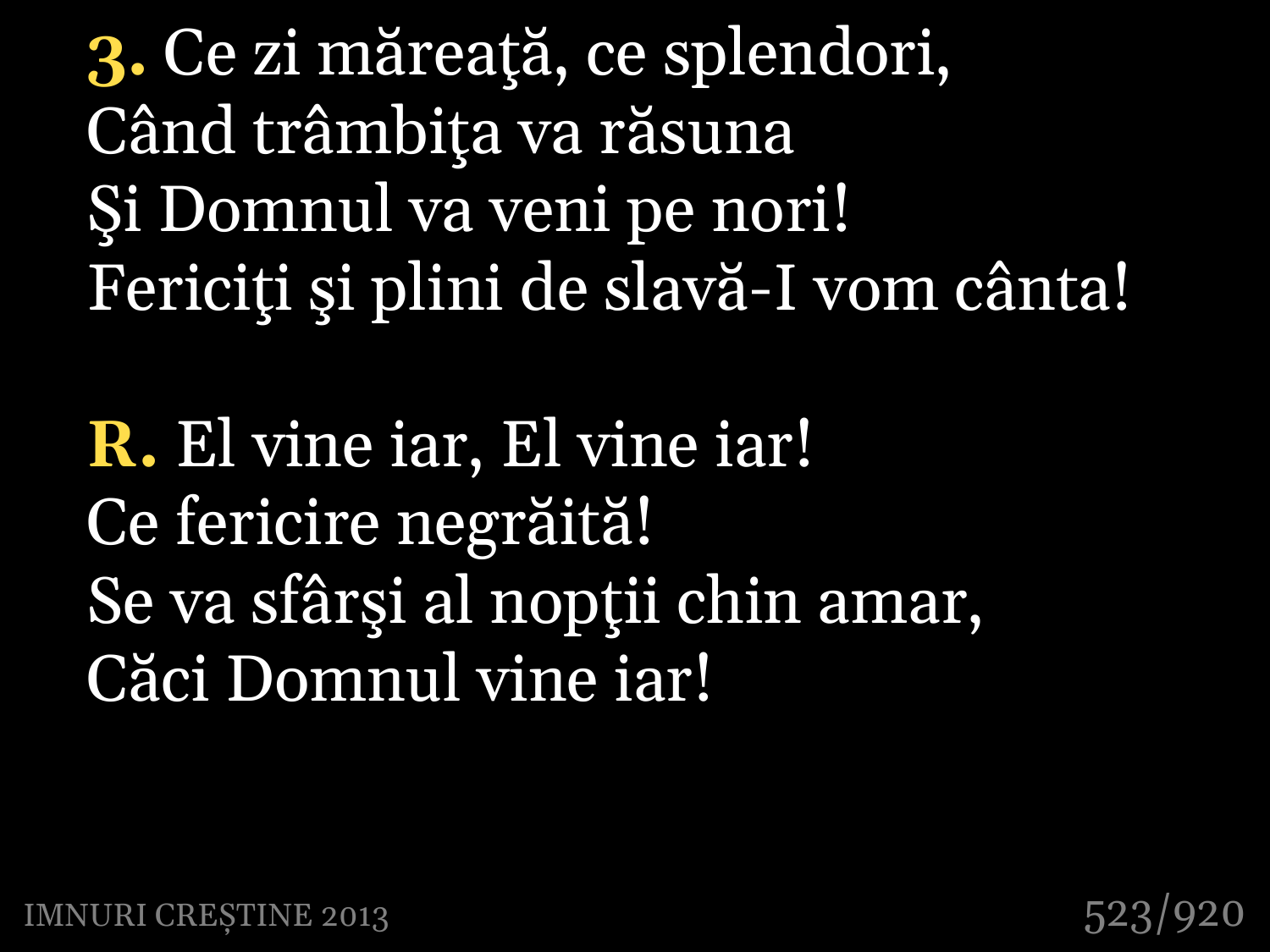

3. Ce zi măreaţă, ce splendori,
Când trâmbiţa va răsuna
Şi Domnul va veni pe nori!
Fericiţi şi plini de slavă-I vom cânta!

R. El vine iar, El vine iar!
Ce fericire negrăită!
Se va sfârşi al nopţii chin amar,
Căci Domnul vine iar!
523/920
IMNURI CREȘTINE 2013